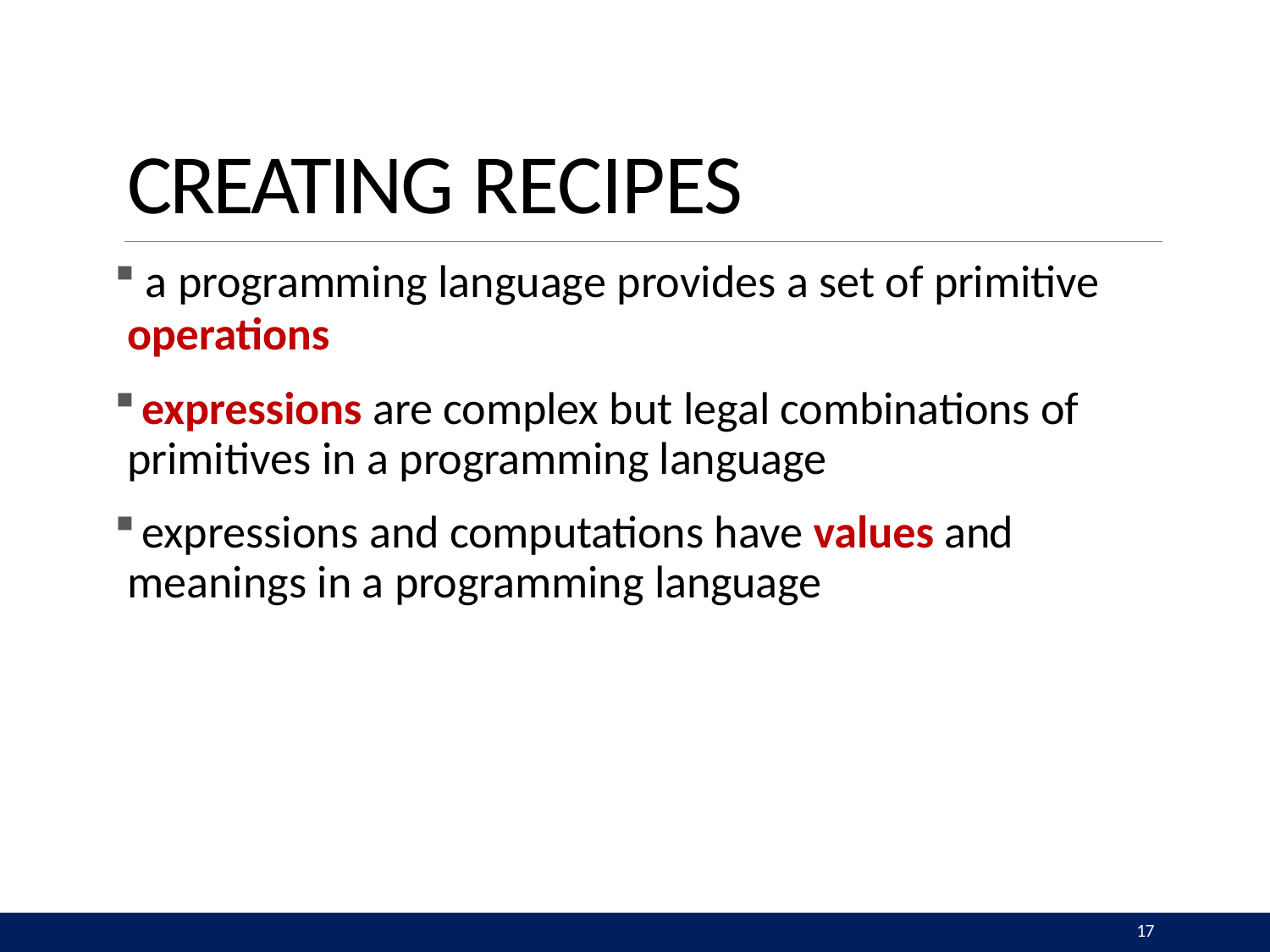

# CREATING RECIPES

a programming language provides a set of primitive
operations
	expressions are complex but legal combinations of primitives in a programming language
	expressions and computations have values and meanings in a programming language

17